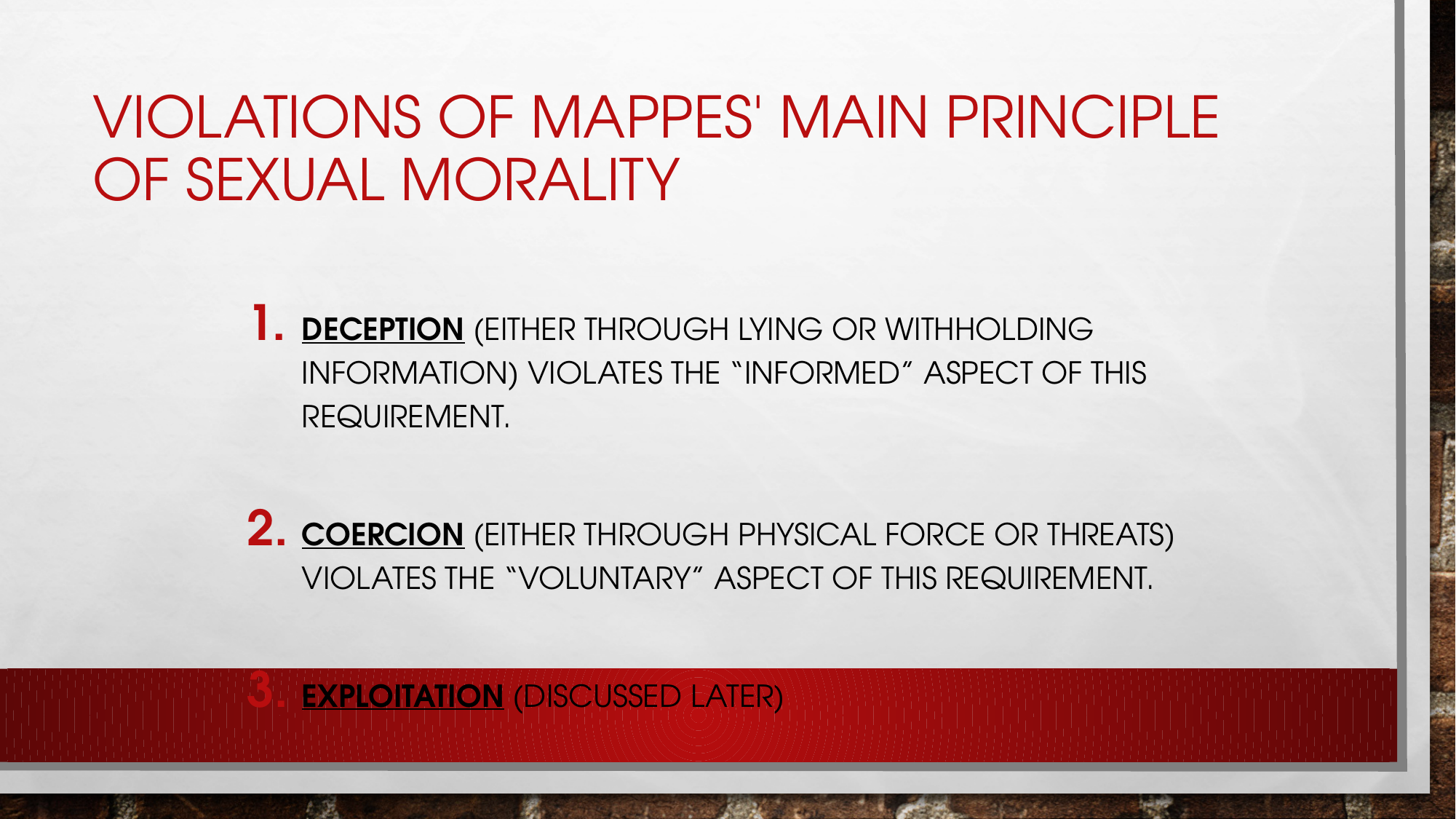

# Violations of Mappes' main principle of sexual morality

Deception (either through lying or withholding information) violates the “informed” aspect of this requirement.

Coercion (either through physical force or threats) violates the “voluntary” aspect of this requirement.

Exploitation (discussed later)